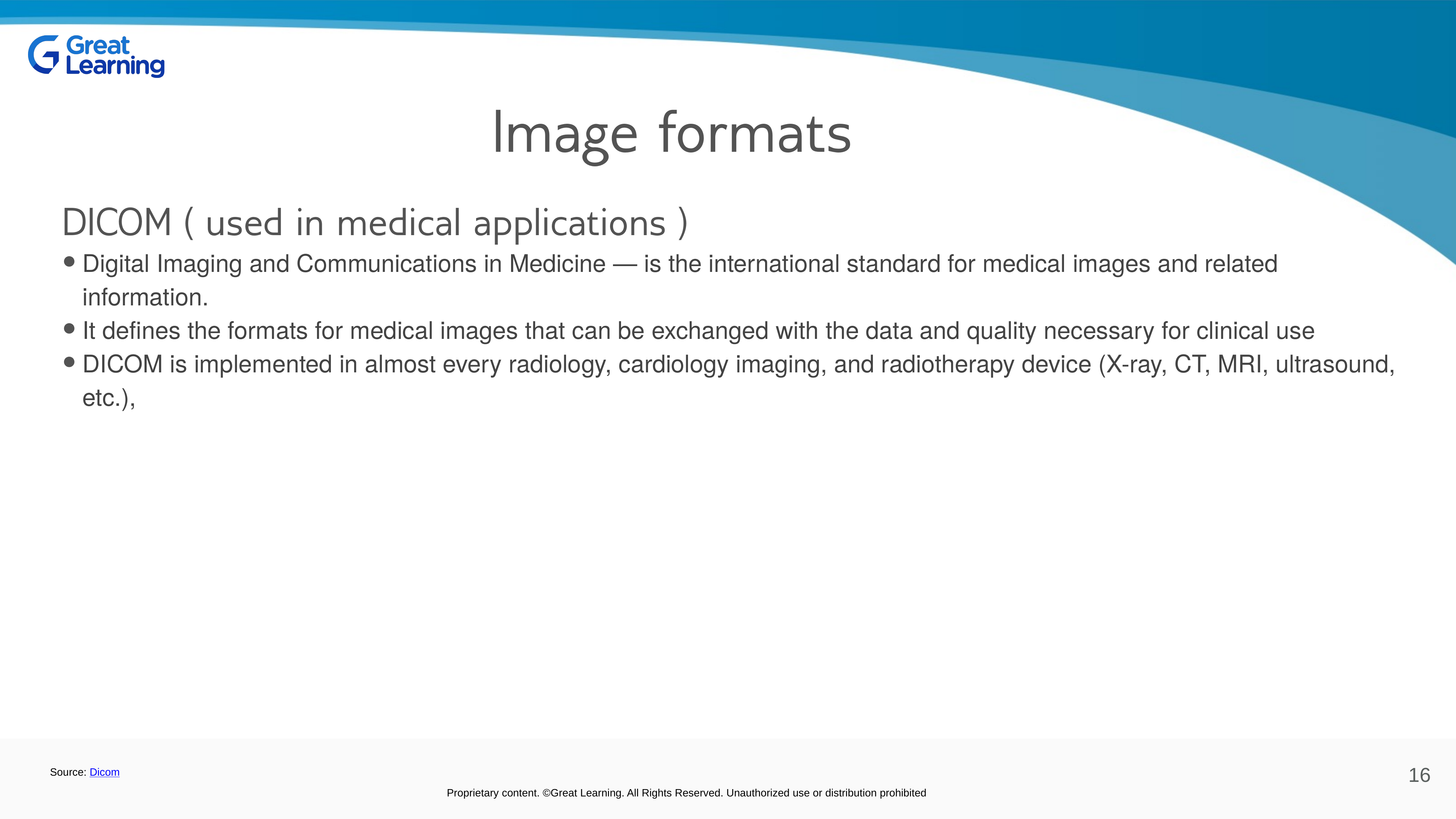

# Image formats
DICOM ( used in medical applications )
Digital Imaging and Communications in Medicine — is the international standard for medical images and related information.
It defines the formats for medical images that can be exchanged with the data and quality necessary for clinical use
DICOM is implemented in almost every radiology, cardiology imaging, and radiotherapy device (X-ray, CT, MRI, ultrasound, etc.),

16
Source: Dicom